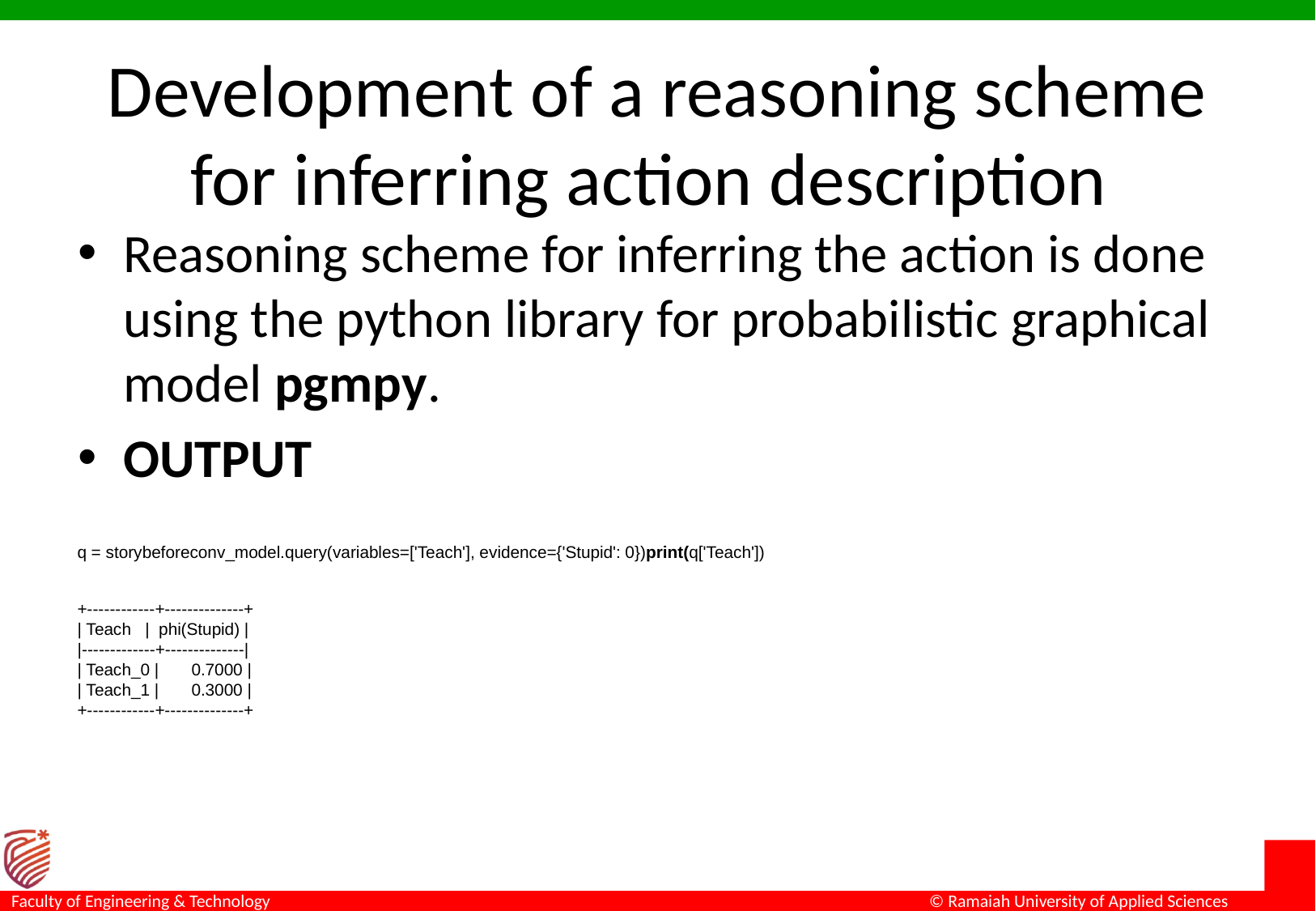

# Development of a reasoning scheme for inferring action description
Reasoning scheme for inferring the action is done using the python library for probabilistic graphical model pgmpy.
OUTPUT

q = storybeforeconv_model.query(variables=['Teach'], evidence={'Stupid': 0})print(q['Teach'])

+------------+--------------+
| Teach   |  phi(Stupid) |
|-------------+--------------|
| Teach_0 |       0.7000 |
| Teach_1 |       0.3000 |
+------------+--------------+